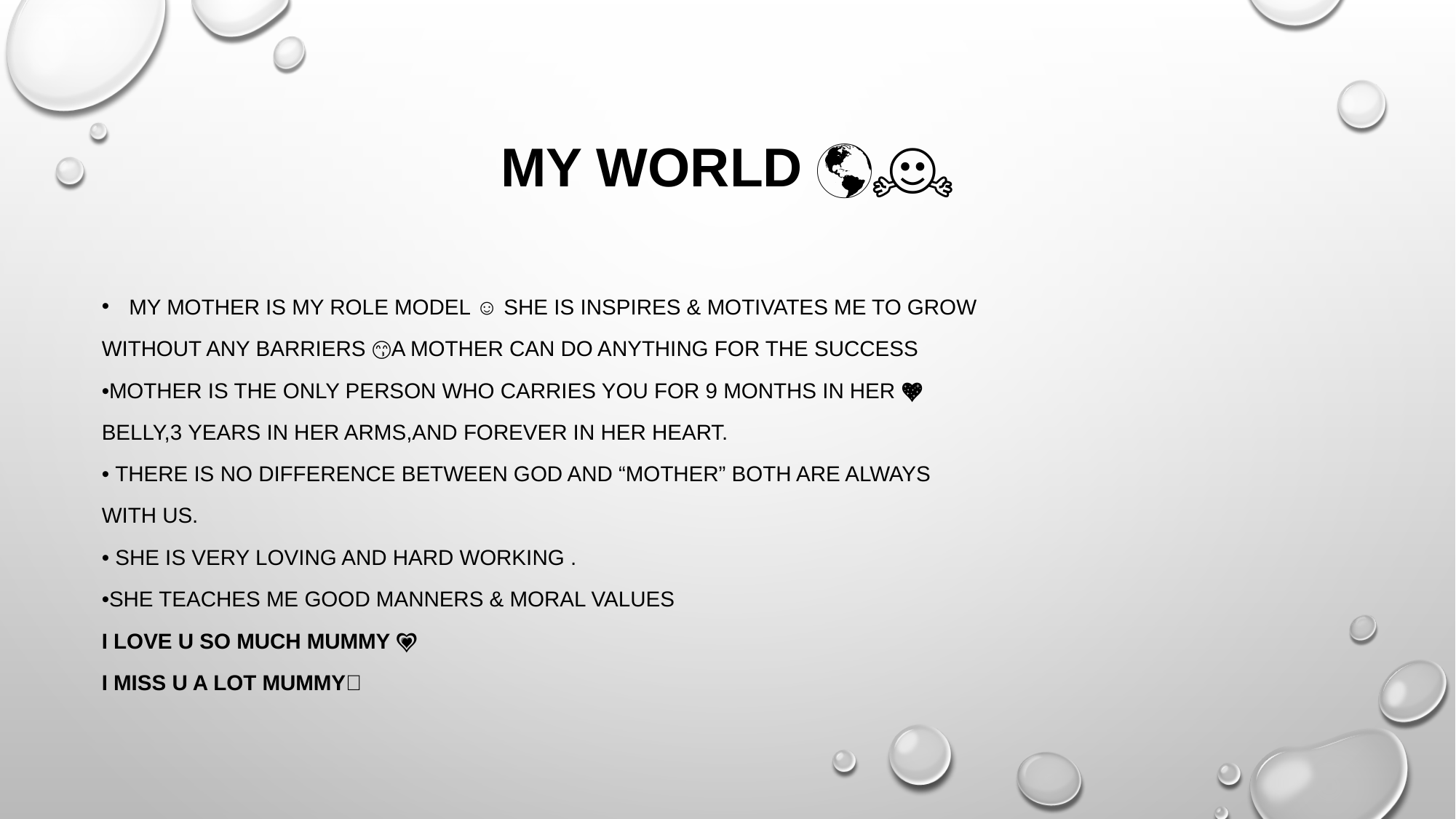

# My world 🌎🤗
MY MOTHER IS MY ROLE MODEL ☺️ SHE IS INSPIRES & MOTIVATES ME TO GROW
WITHOUT ANY BARRIERS 😙A MOTHER CAN DO ANYTHING FOR THE SUCCESS
•mother is the only person who carries you for 9 months in her 💖
Belly,3 years in her arms,and forever in her heart.
• THERE IS NO DIFFERENCE BETWEEN GOD AND “MOTHER” BOTH ARE ALWAYS
WITH US.
• SHE IS VERY LOVING AND HARD WORKING .
•SHE TEACHES ME GOOD MANNERS & MORAL VALUES
I love u so much mummy 💗
I miss u a lot mummy🥺